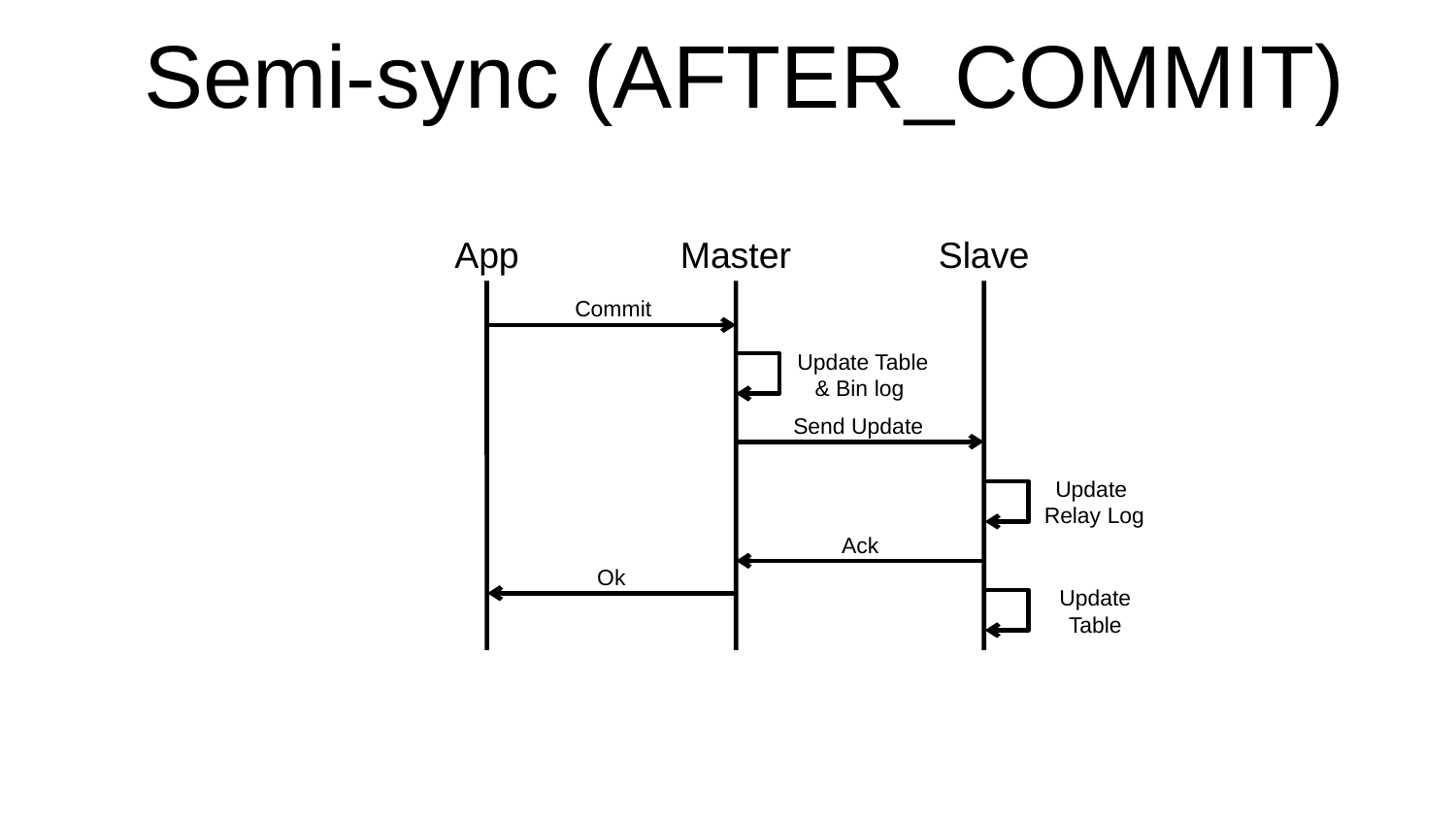

# Semi-sync (AFTER_COMMIT)
App
Master
Slave
Commit
Update Table
& Bin log

Send Update
Update
Relay Log

Ack
Ok
Update Table